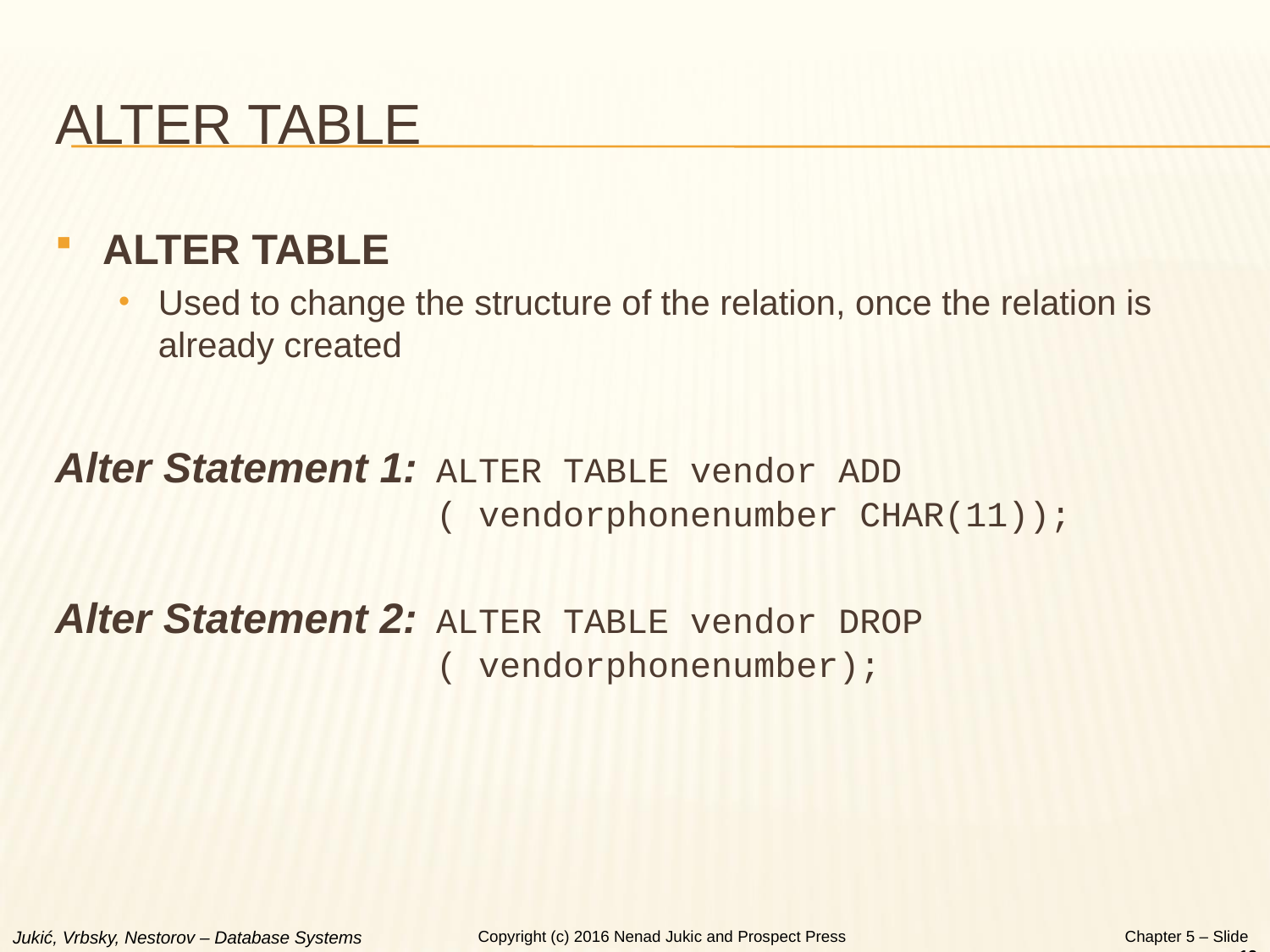

# ALTER TABLE
ALTER TABLE
Used to change the structure of the relation, once the relation is already created

Alter Statement 1:	ALTER TABLE vendor ADD
			( vendorphonenumber CHAR(11));

Alter Statement 2:	ALTER TABLE vendor DROP
			( vendorphonenumber);

Jukić, Vrbsky, Nestorov – Database Systems
Chapter 5 – Slide  13